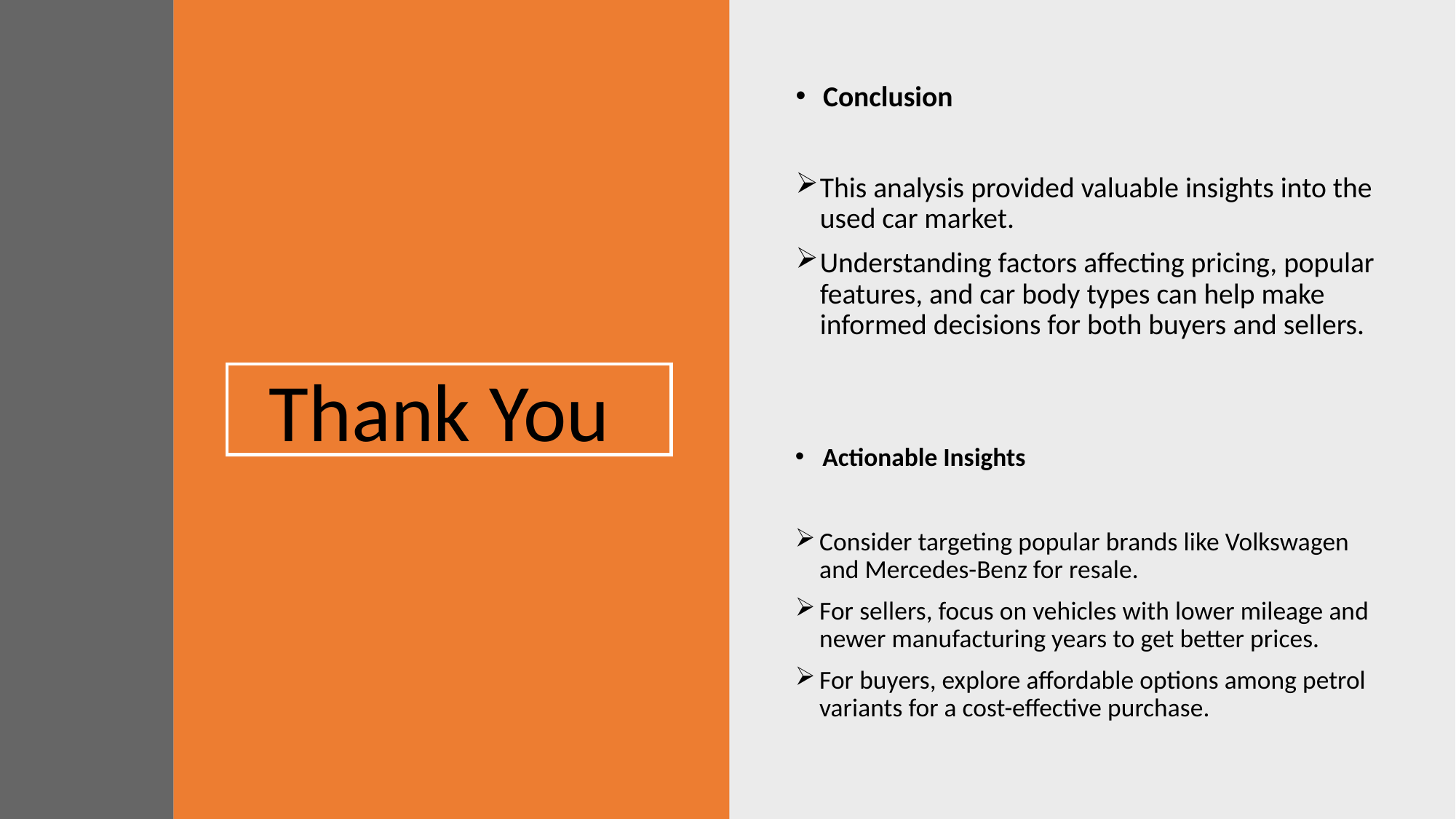

Conclusion

This analysis provided valuable insights into the used car market.
Understanding factors affecting pricing, popular features, and car body types can help make informed decisions for both buyers and sellers.

Thank You
#
Actionable Insights

Consider targeting popular brands like Volkswagen and Mercedes-Benz for resale.
For sellers, focus on vehicles with lower mileage and newer manufacturing years to get better prices.
For buyers, explore affordable options among petrol variants for a cost-effective purchase.